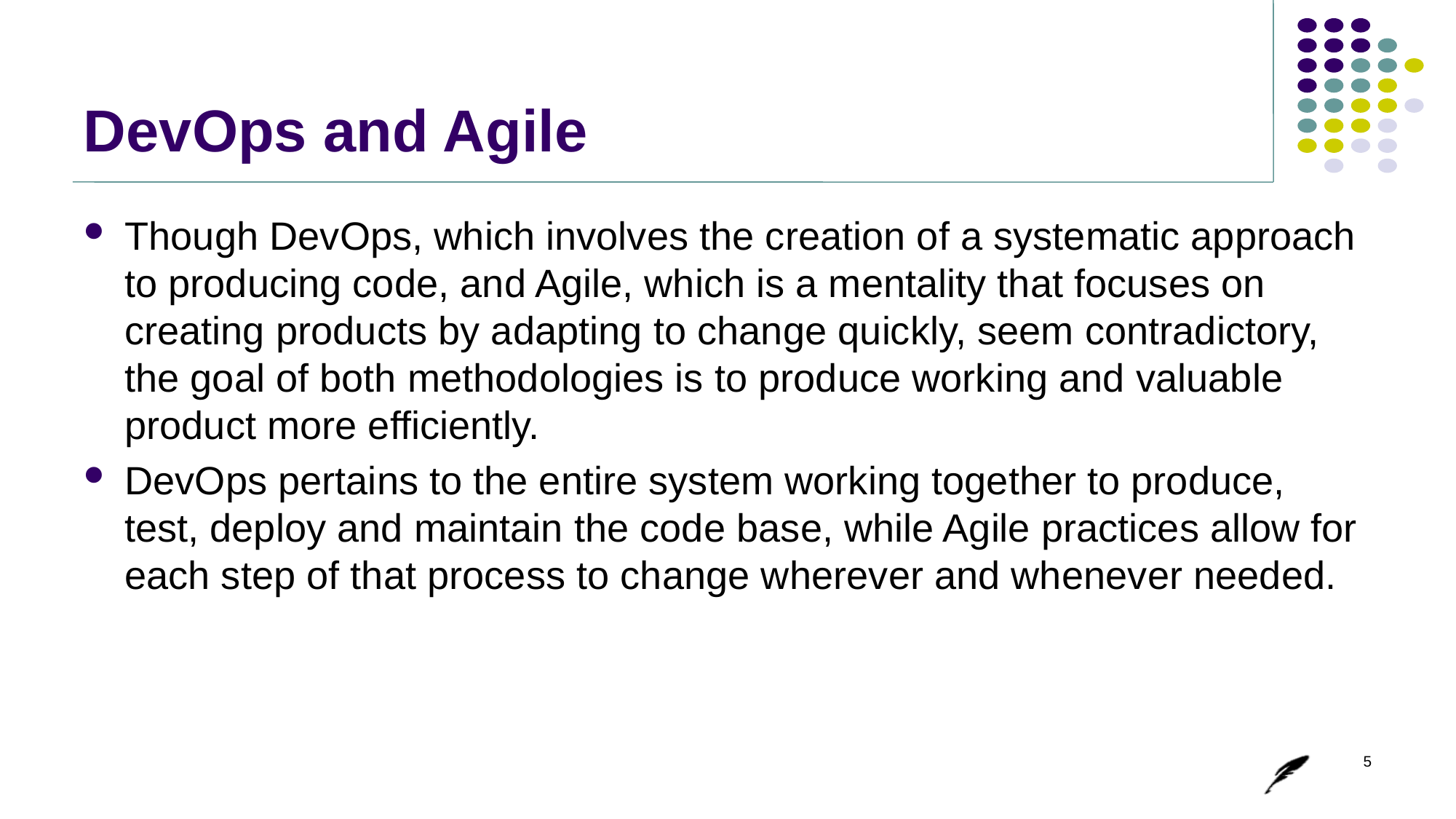

# DevOps and Agile
Though DevOps, which involves the creation of a systematic approach to producing code, and Agile, which is a mentality that focuses on creating products by adapting to change quickly, seem contradictory, the goal of both methodologies is to produce working and valuable product more efficiently.
DevOps pertains to the entire system working together to produce, test, deploy and maintain the code base, while Agile practices allow for each step of that process to change wherever and whenever needed.
5